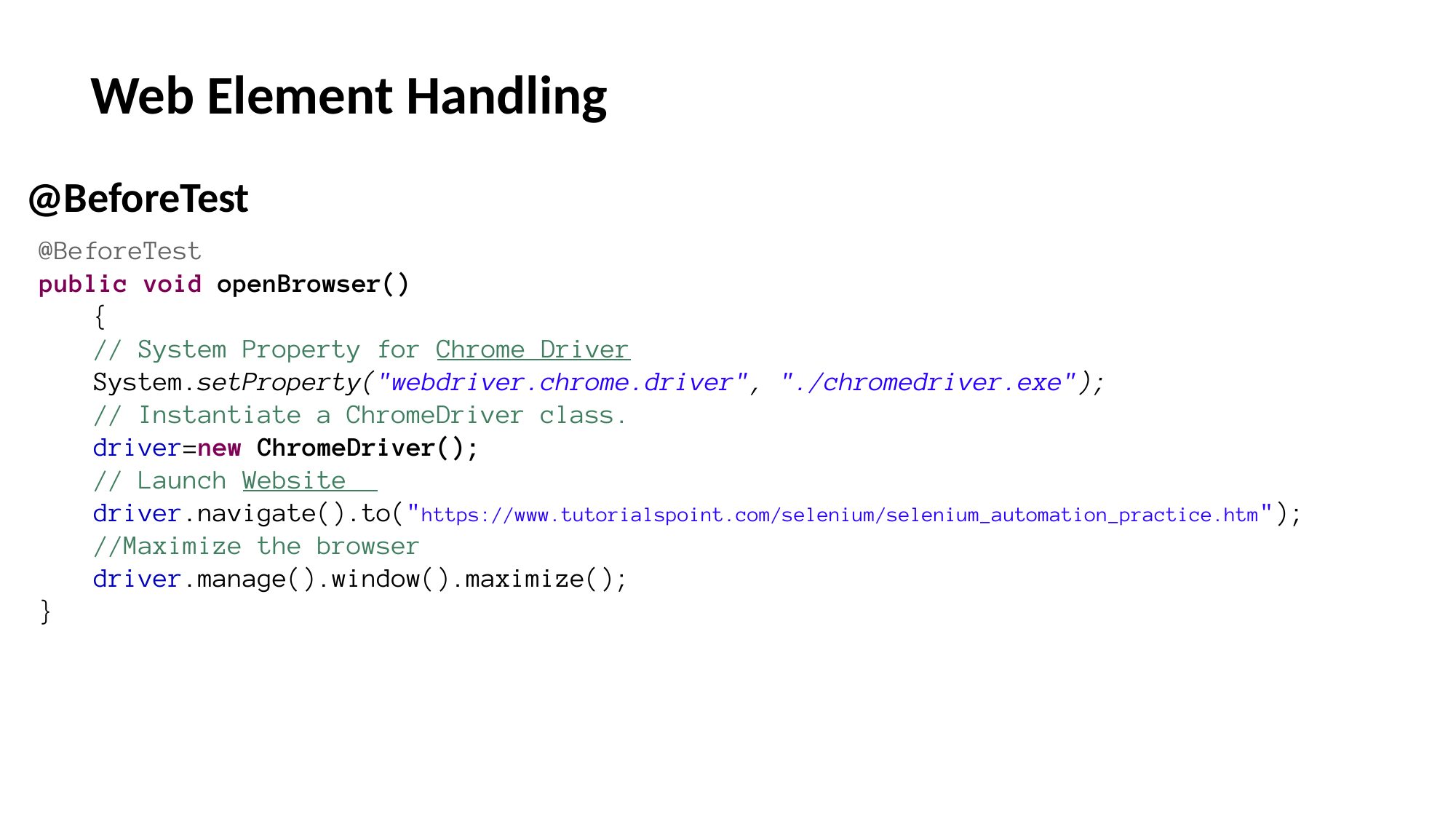

Web Element Handling
@BeforeTest
@BeforeTest
public void openBrowser()
{
// System Property for Chrome Driver
System.setProperty("webdriver.chrome.driver", "./chromedriver.exe");
// Instantiate a ChromeDriver class.
driver=new ChromeDriver();
// Launch Website            driver.navigate().to("https://www.tutorialspoint.com/selenium/selenium_automation_practice.htm");
//Maximize the browser
driver.manage().window().maximize();
}